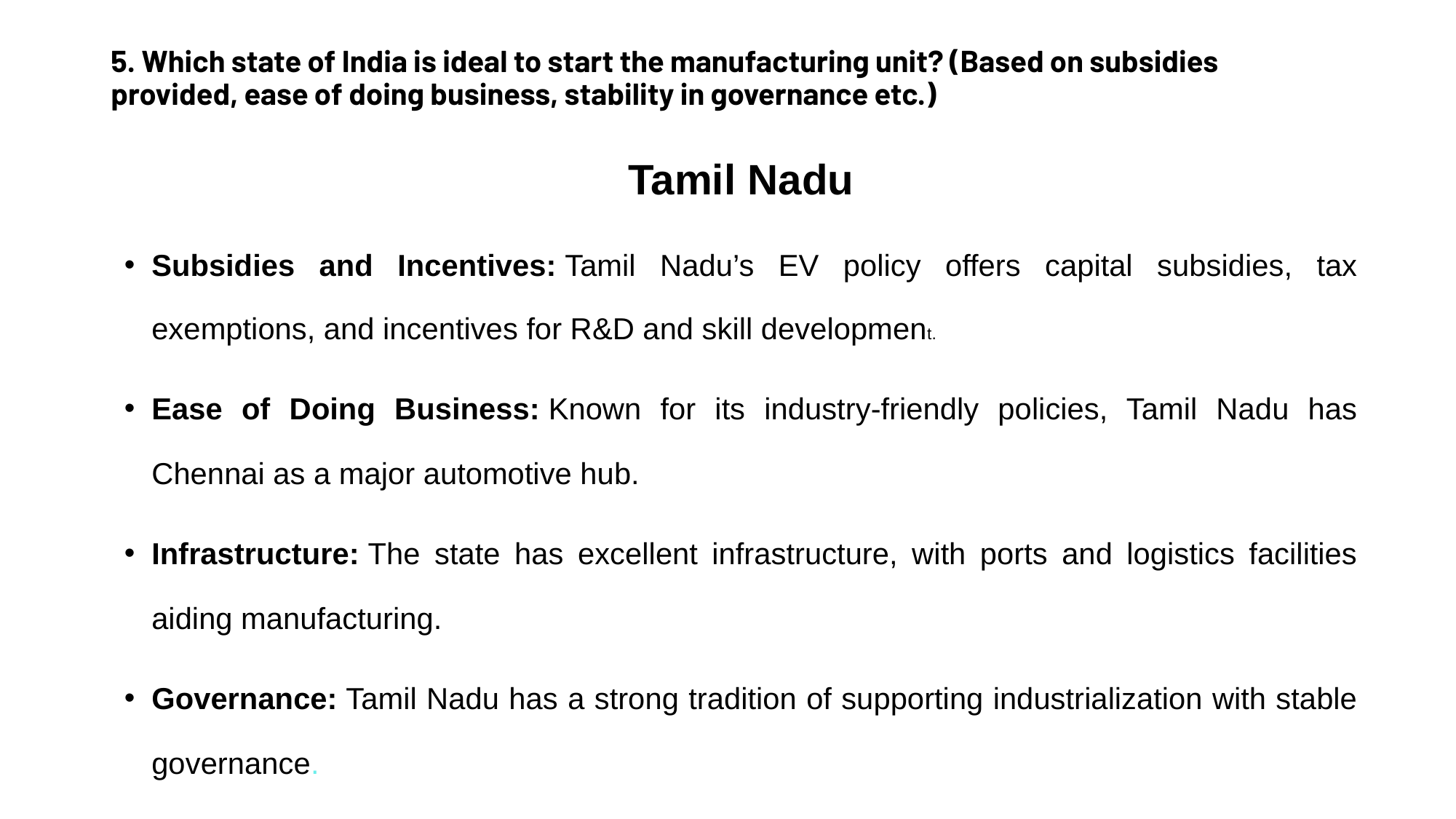

# 5. Which state of India is ideal to start the manufacturing unit? (Based on subsidies provided, ease of doing business, stability in governance etc.)
Tamil Nadu
Subsidies and Incentives: Tamil Nadu’s EV policy offers capital subsidies, tax exemptions, and incentives for R&D and skill development.
Ease of Doing Business: Known for its industry-friendly policies, Tamil Nadu has Chennai as a major automotive hub.
Infrastructure: The state has excellent infrastructure, with ports and logistics facilities aiding manufacturing.
Governance: Tamil Nadu has a strong tradition of supporting industrialization with stable governance.